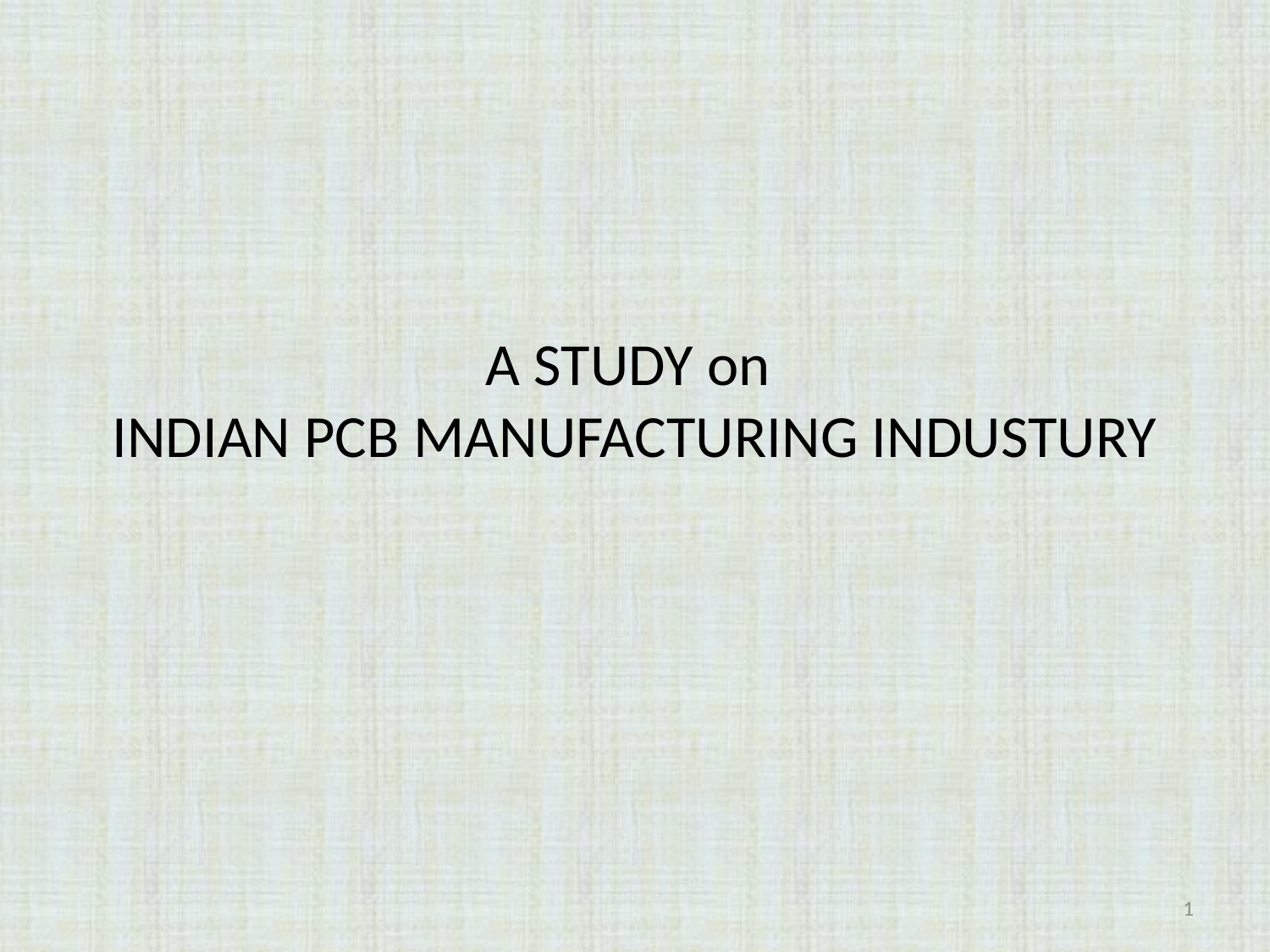

# A STUDY on INDIAN PCB MANUFACTURING INDUSTURY
1